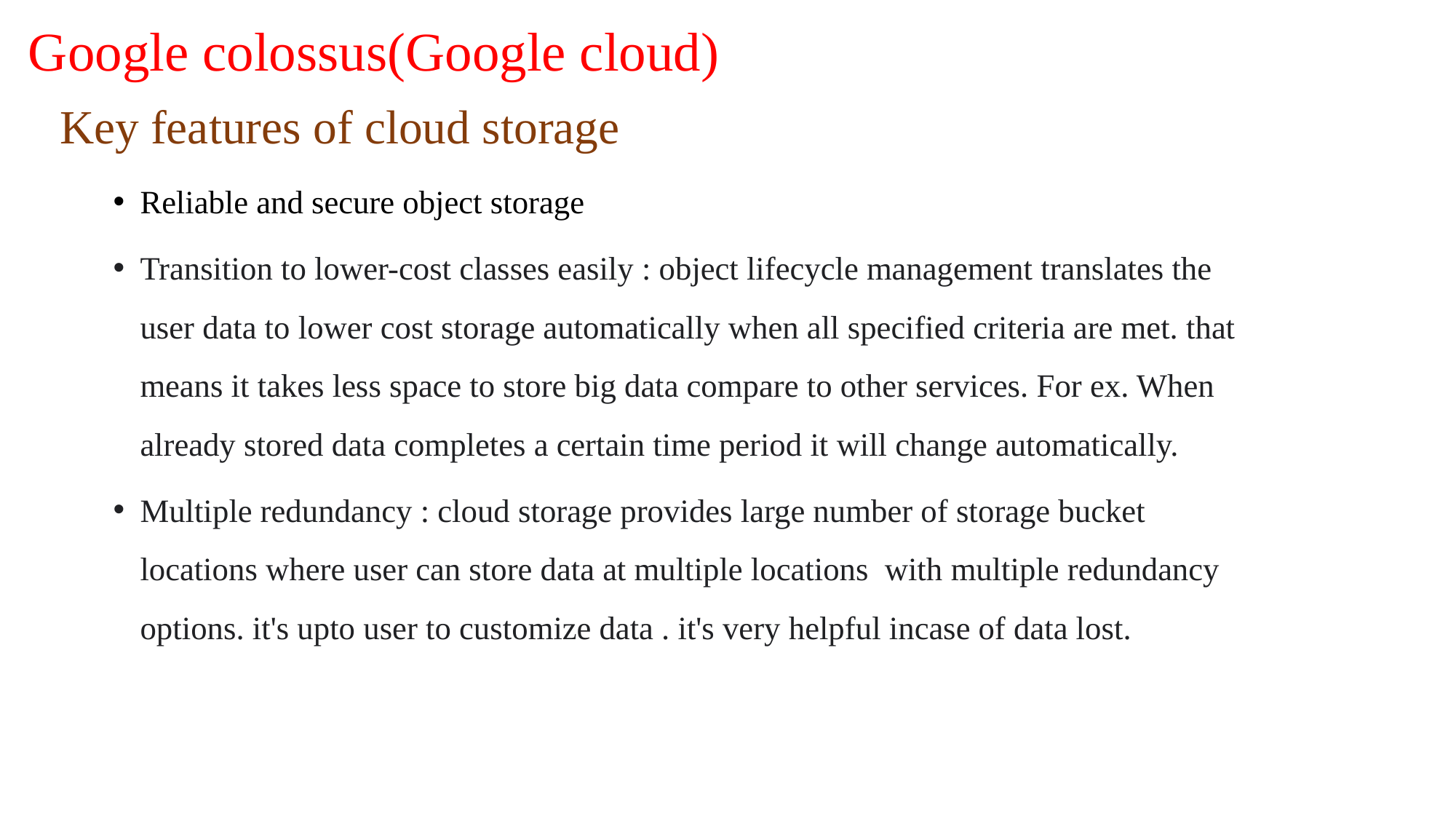

# Google colossus(Google cloud)
Key features of cloud storage
Reliable and secure object storage
Transition to lower-cost classes easily : object lifecycle management translates the user data to lower cost storage automatically when all specified criteria are met. that means it takes less space to store big data compare to other services. For ex. When already stored data completes a certain time period it will change automatically.
Multiple redundancy : cloud storage provides large number of storage bucket locations where user can store data at multiple locations  with multiple redundancy options. it's upto user to customize data . it's very helpful incase of data lost.